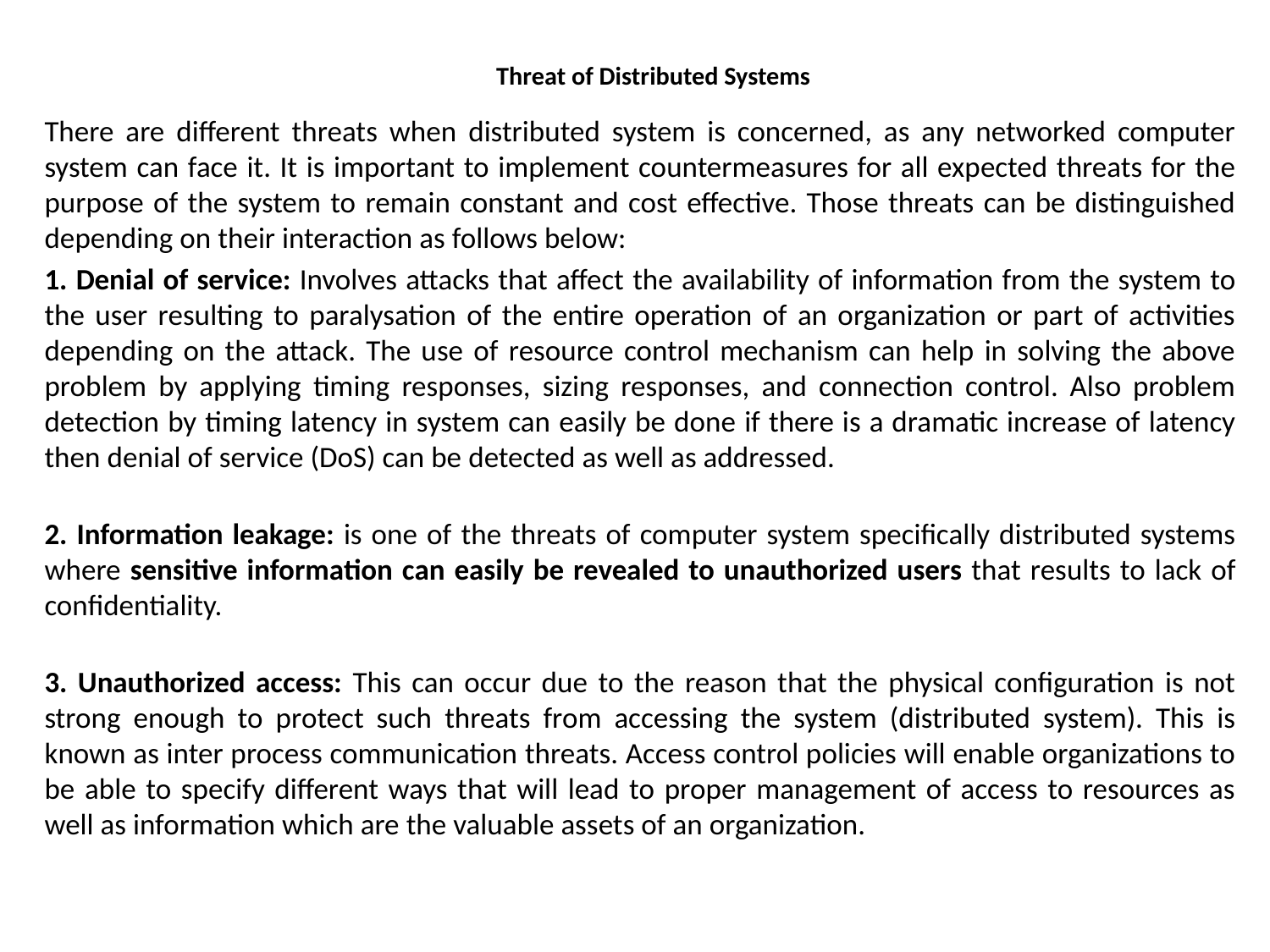

# Threat of Distributed Systems
There are different threats when distributed system is concerned, as any networked computer system can face it. It is important to implement countermeasures for all expected threats for the purpose of the system to remain constant and cost effective. Those threats can be distinguished depending on their interaction as follows below:
1. Denial of service: Involves attacks that affect the availability of information from the system to the user resulting to paralysation of the entire operation of an organization or part of activities depending on the attack. The use of resource control mechanism can help in solving the above problem by applying timing responses, sizing responses, and connection control. Also problem detection by timing latency in system can easily be done if there is a dramatic increase of latency then denial of service (DoS) can be detected as well as addressed.
2. Information leakage: is one of the threats of computer system specifically distributed systems where sensitive information can easily be revealed to unauthorized users that results to lack of confidentiality.
3. Unauthorized access: This can occur due to the reason that the physical configuration is not strong enough to protect such threats from accessing the system (distributed system). This is known as inter process communication threats. Access control policies will enable organizations to be able to specify different ways that will lead to proper management of access to resources as well as information which are the valuable assets of an organization.